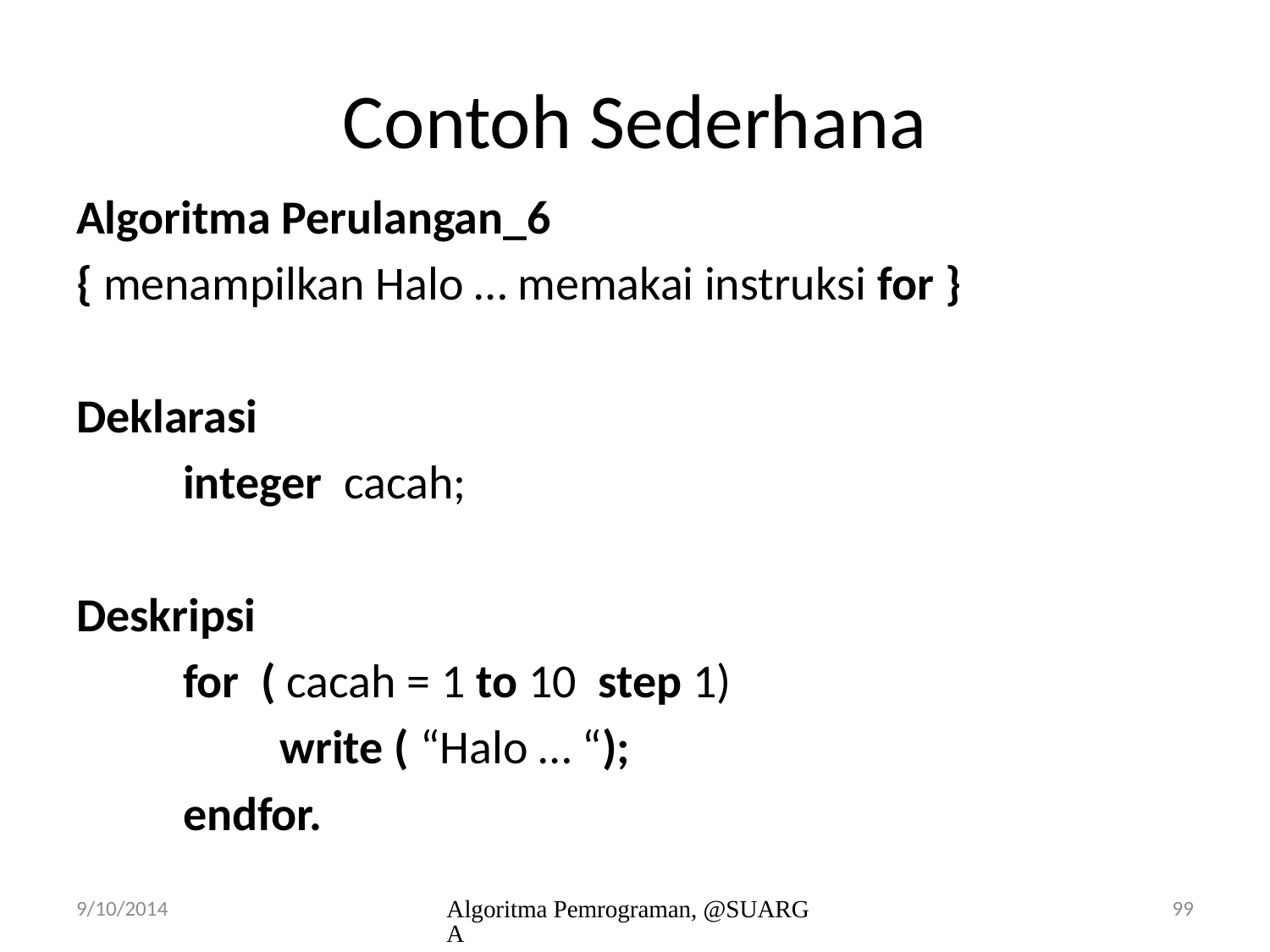

# Contoh Sederhana
Algoritma Perulangan_6
{ menampilkan Halo … memakai instruksi for }

Deklarasi
	integer  cacah;

Deskripsi
	for  ( cacah = 1 to 10  step 1)
	         write ( “Halo … “);
	endfor.

9/10/2014
Algoritma Pemrograman, @SUARGA
99